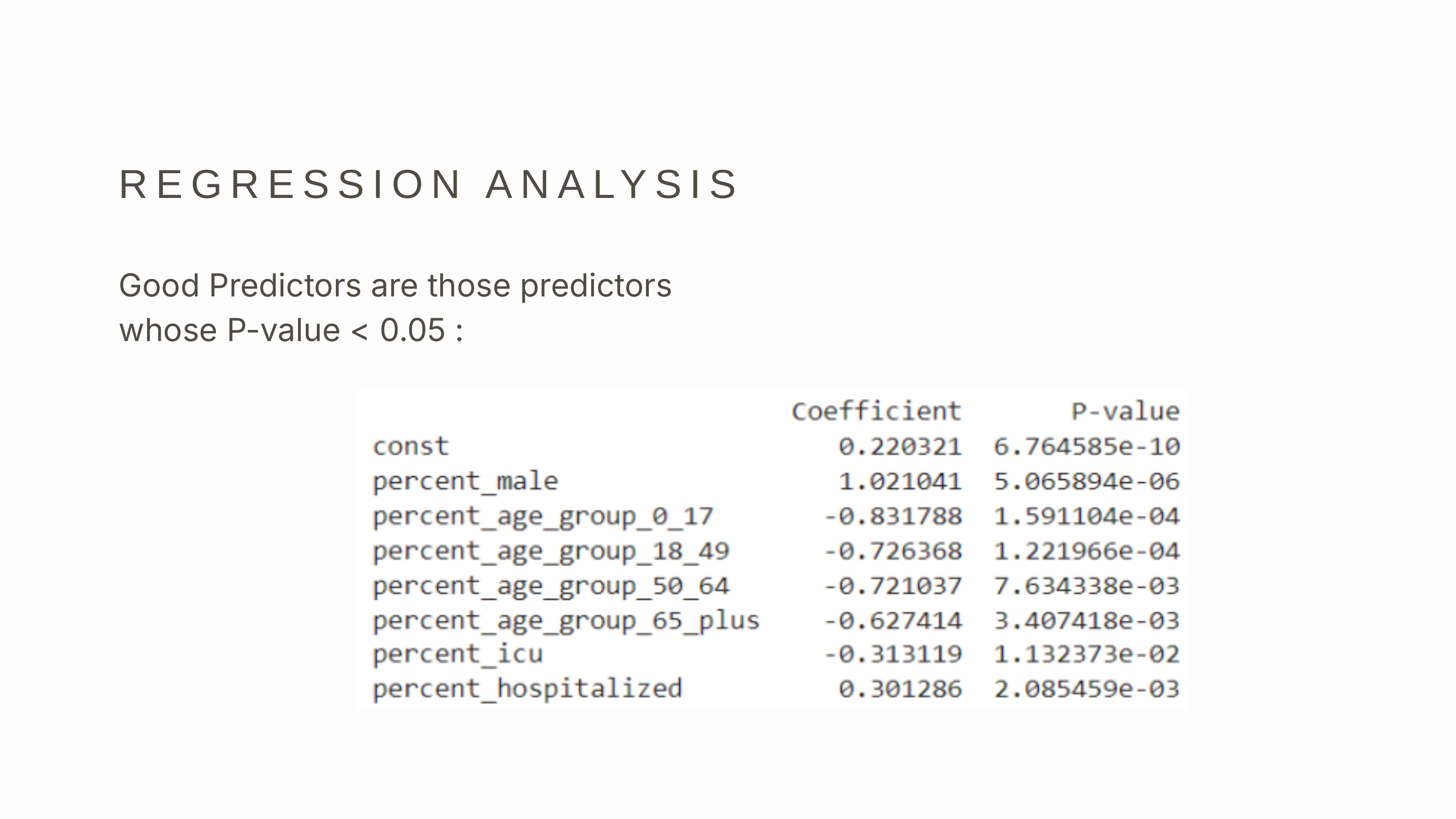

REGRESSION ANALYSIS
Good Predictors are those predictors whose P-value < 0.05 :